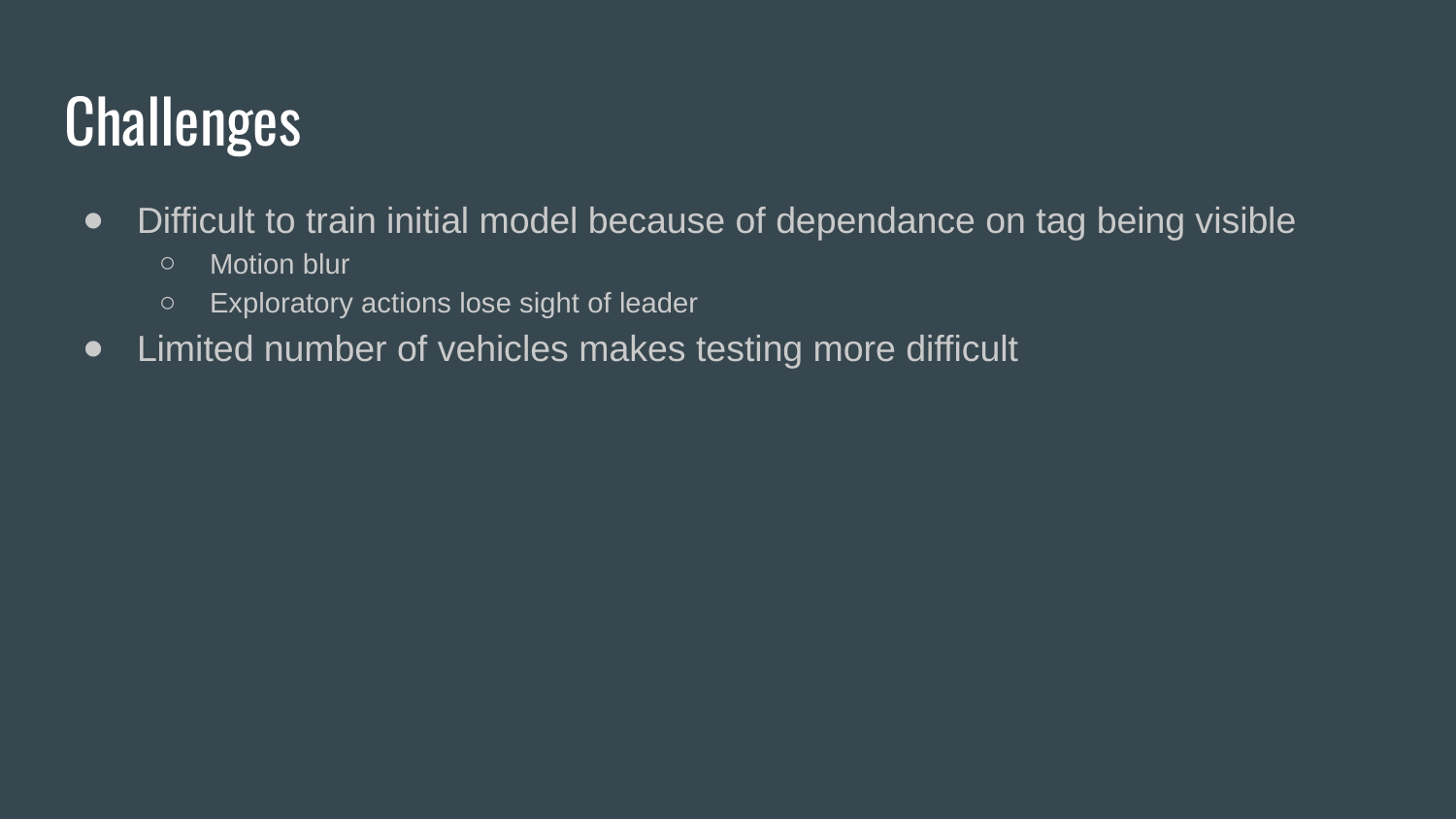

# Challenges
Difficult to train initial model because of dependance on tag being visible
Motion blur
Exploratory actions lose sight of leader
Limited number of vehicles makes testing more difficult